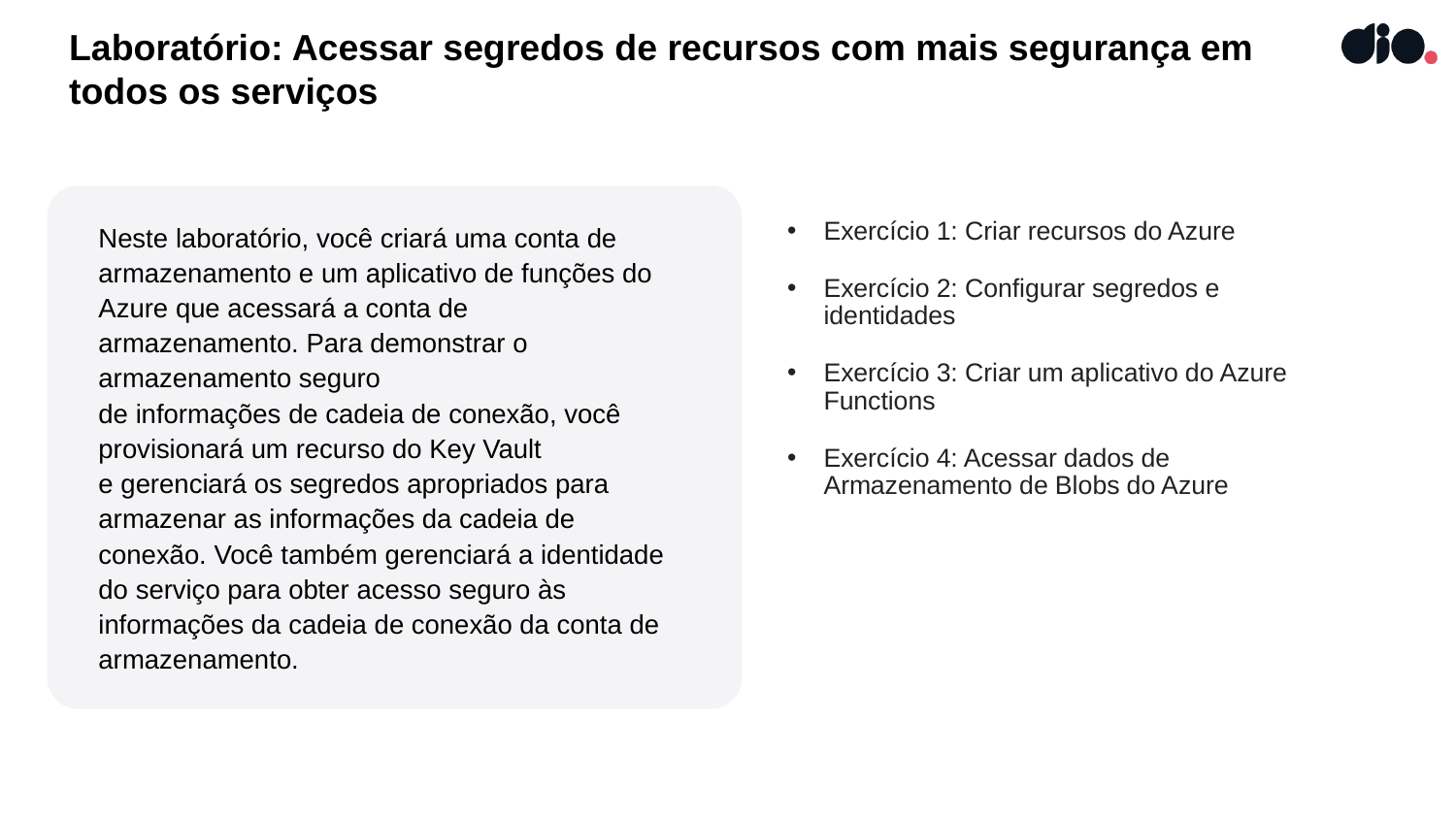

# Laboratório: Acessar segredos de recursos com mais segurança em todos os serviços
Neste laboratório, você criará uma conta de armazenamento e um aplicativo de funções do Azure que acessará a conta de armazenamento. Para demonstrar o armazenamento seguro
de informações de cadeia de conexão, você provisionará um recurso do Key Vault
e gerenciará os segredos apropriados para armazenar as informações da cadeia de conexão. Você também gerenciará a identidade do serviço para obter acesso seguro às informações da cadeia de conexão da conta de armazenamento.

Exercício 1: Criar recursos do Azure
Exercício 2: Configurar segredos e identidades
Exercício 3: Criar um aplicativo do Azure Functions
Exercício 4: Acessar dados de Armazenamento de Blobs do Azure